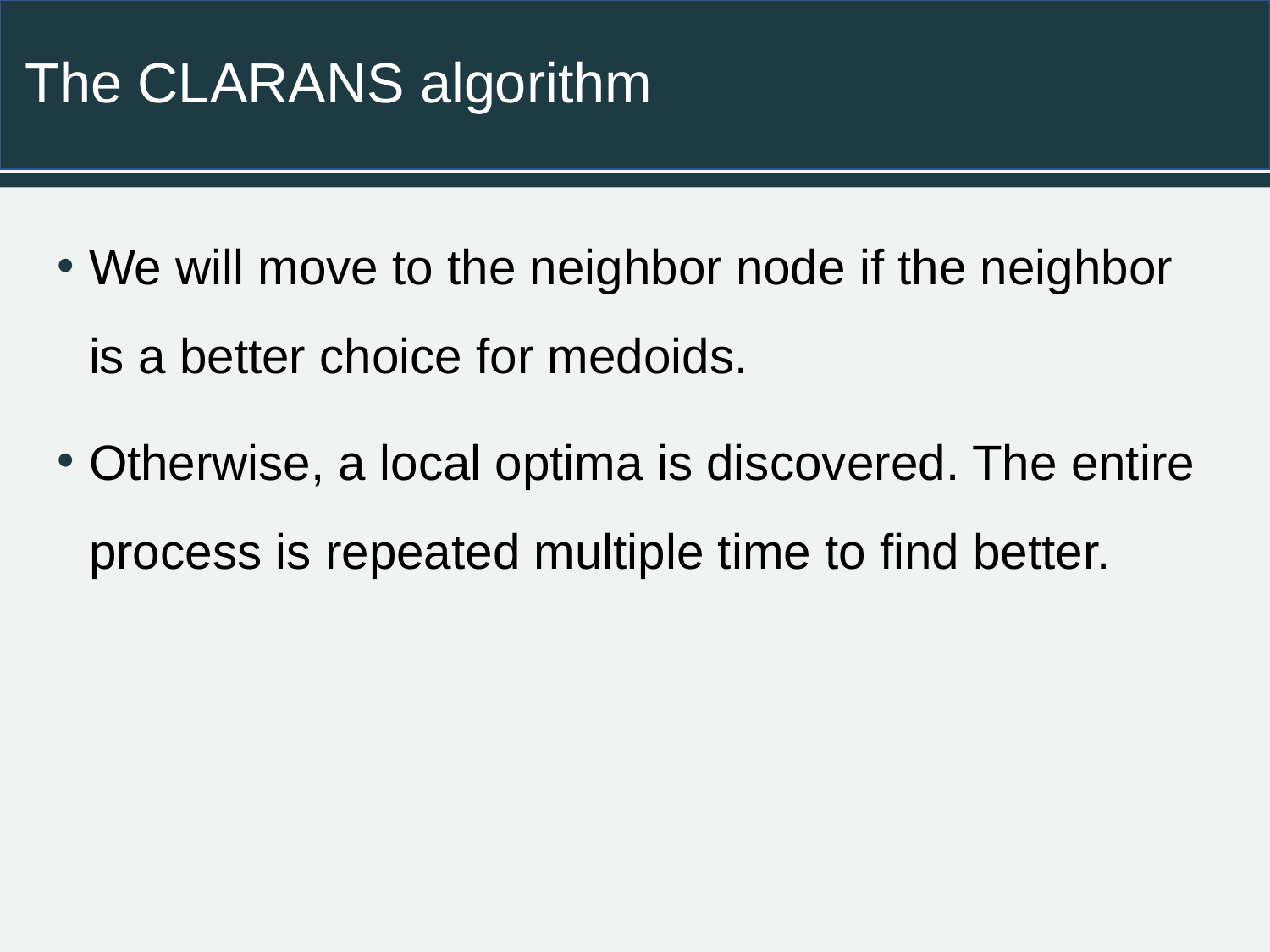

# The CLARANS algorithm
We will move to the neighbor node if the neighbor is a better choice for medoids.
Otherwise, a local optima is discovered. The entire process is repeated multiple time to find better.